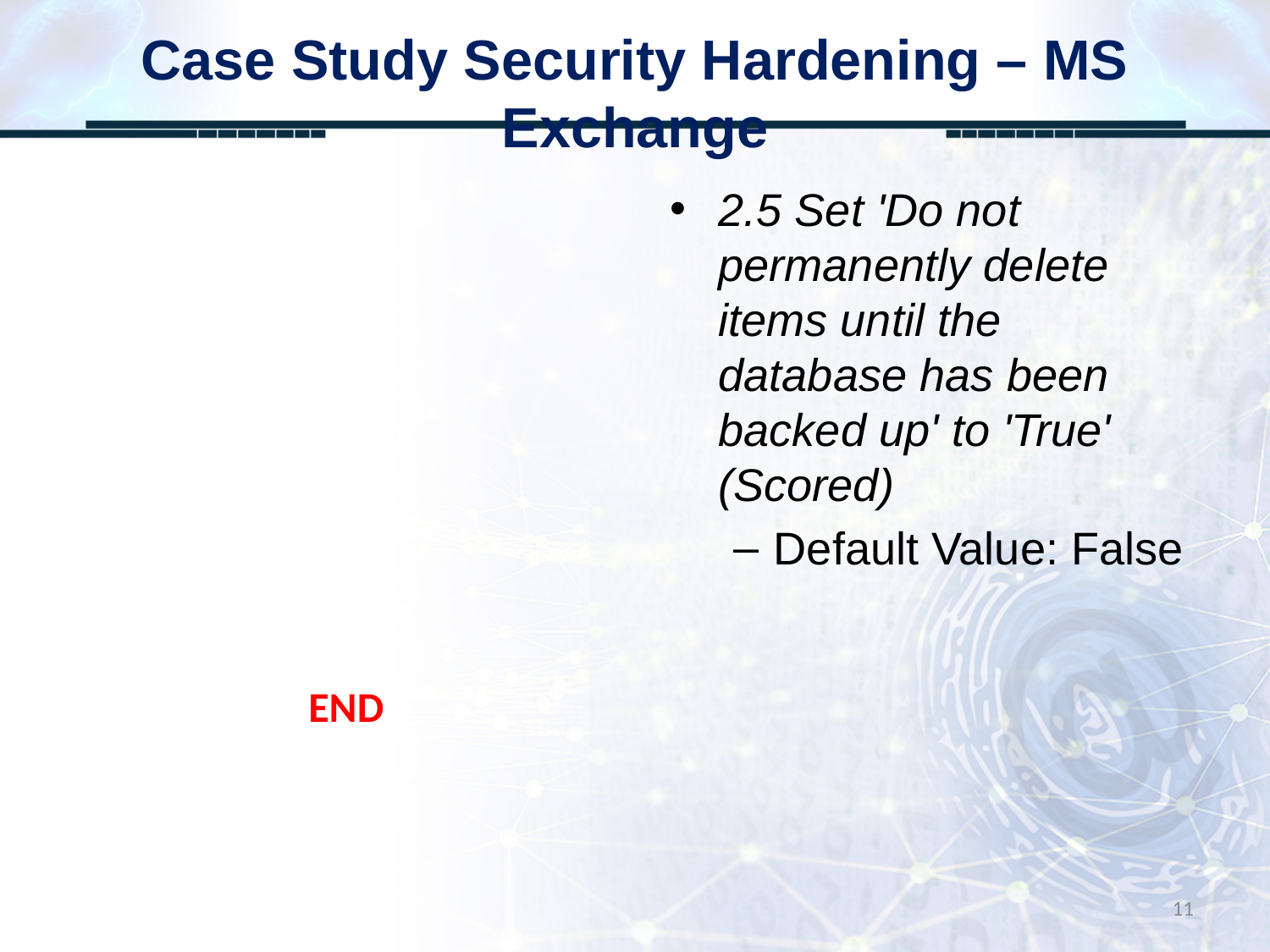

# Case Study Security Hardening – MS Exchange
2.5 Set 'Do not permanently delete items until the database has been backed up' to 'True' (Scored)
Default Value: False
END
11